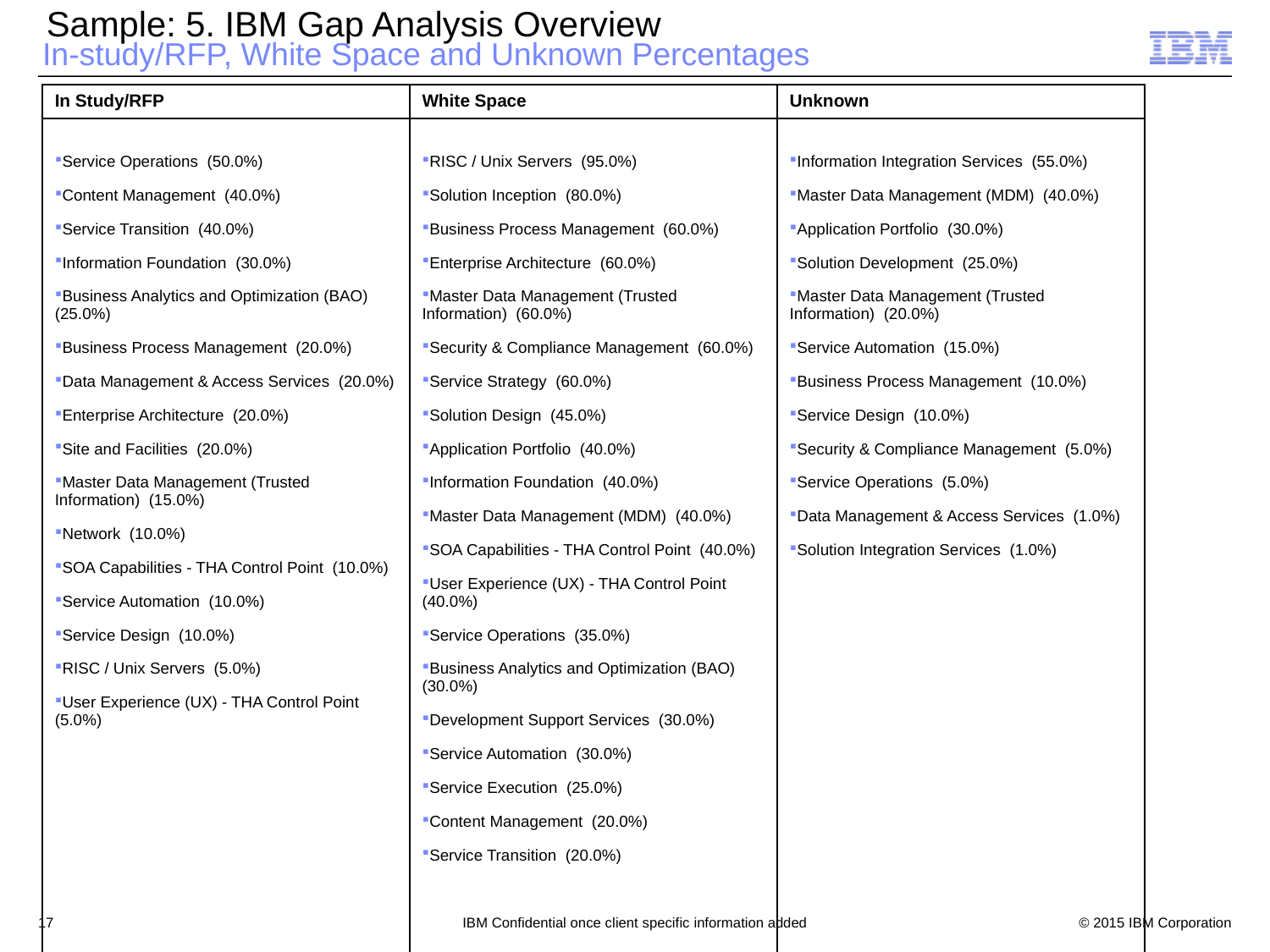

Sample: 5. IBM Gap Analysis Overview

In-study/RFP, White Space and Unknown Percentages
| In Study/RFP | White Space | Unknown |
| --- | --- | --- |
| Service Operations (50.0%) Content Management (40.0%) Service Transition (40.0%) Information Foundation (30.0%) Business Analytics and Optimization (BAO) (25.0%) Business Process Management (20.0%) Data Management & Access Services (20.0%) Enterprise Architecture (20.0%) Site and Facilities (20.0%) Master Data Management (Trusted Information) (15.0%) Network (10.0%) SOA Capabilities - THA Control Point (10.0%) Service Automation (10.0%) Service Design (10.0%) RISC / Unix Servers (5.0%) User Experience (UX) - THA Control Point (5.0%) | RISC / Unix Servers (95.0%) Solution Inception (80.0%) Business Process Management (60.0%) Enterprise Architecture (60.0%) Master Data Management (Trusted Information) (60.0%) Security & Compliance Management (60.0%) Service Strategy (60.0%) Solution Design (45.0%) Application Portfolio (40.0%) Information Foundation (40.0%) Master Data Management (MDM) (40.0%) SOA Capabilities - THA Control Point (40.0%) User Experience (UX) - THA Control Point (40.0%) Service Operations (35.0%) Business Analytics and Optimization (BAO) (30.0%) Development Support Services (30.0%) Service Automation (30.0%) Service Execution (25.0%) Content Management (20.0%) Service Transition (20.0%) | Information Integration Services (55.0%) Master Data Management (MDM) (40.0%) Application Portfolio (30.0%) Solution Development (25.0%) Master Data Management (Trusted Information) (20.0%) Service Automation (15.0%) Business Process Management (10.0%) Service Design (10.0%) Security & Compliance Management (5.0%) Service Operations (5.0%) Data Management & Access Services (1.0%) Solution Integration Services (1.0%) |
17
IBM Confidential once client specific information added